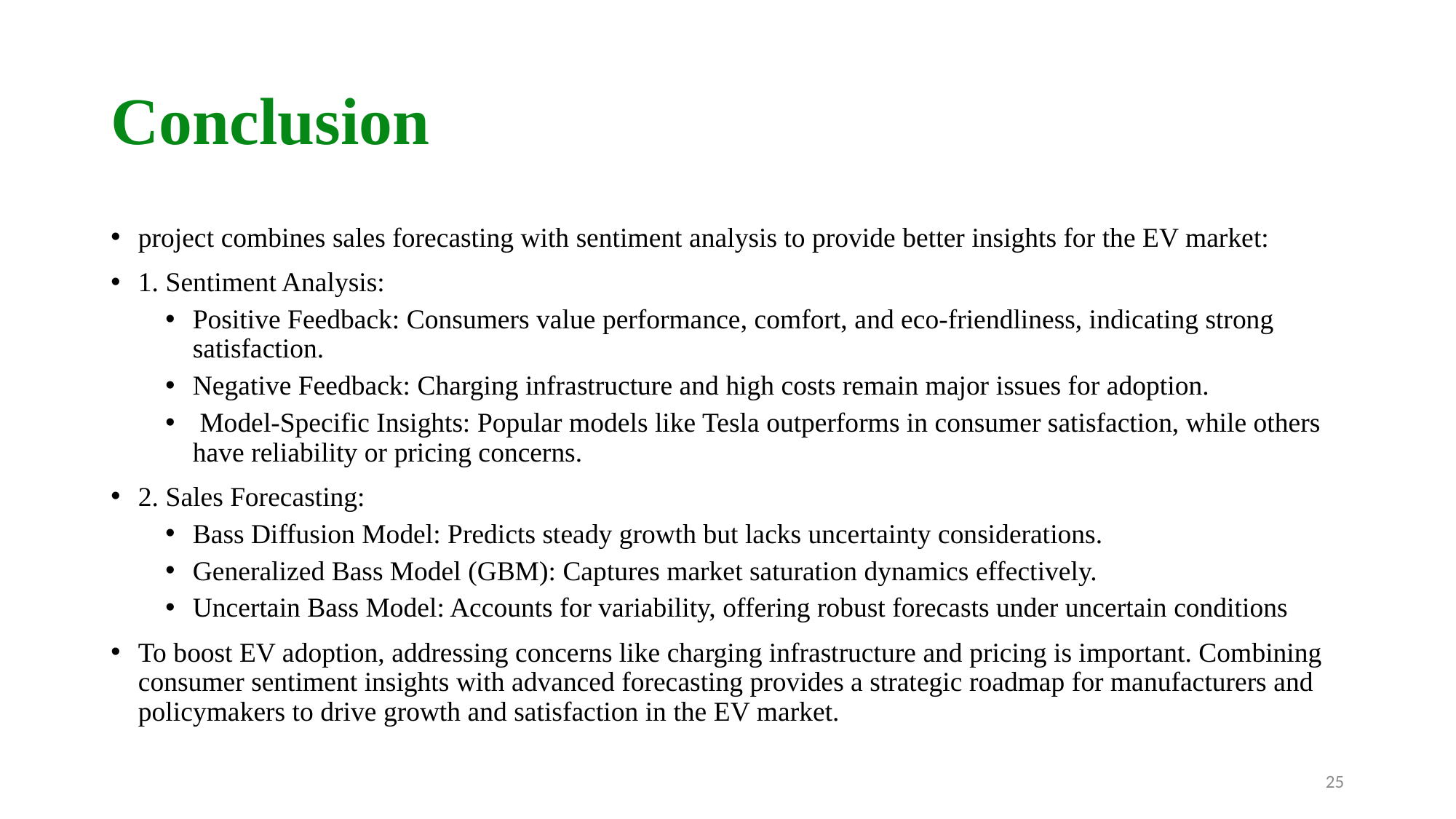

# Conclusion
project combines sales forecasting with sentiment analysis to provide better insights for the EV market:
1. Sentiment Analysis:
Positive Feedback: Consumers value performance, comfort, and eco-friendliness, indicating strong satisfaction.
Negative Feedback: Charging infrastructure and high costs remain major issues for adoption.
 Model-Specific Insights: Popular models like Tesla outperforms in consumer satisfaction, while others have reliability or pricing concerns.
2. Sales Forecasting:
Bass Diffusion Model: Predicts steady growth but lacks uncertainty considerations.
Generalized Bass Model (GBM): Captures market saturation dynamics effectively.
Uncertain Bass Model: Accounts for variability, offering robust forecasts under uncertain conditions
To boost EV adoption, addressing concerns like charging infrastructure and pricing is important. Combining consumer sentiment insights with advanced forecasting provides a strategic roadmap for manufacturers and policymakers to drive growth and satisfaction in the EV market.
25